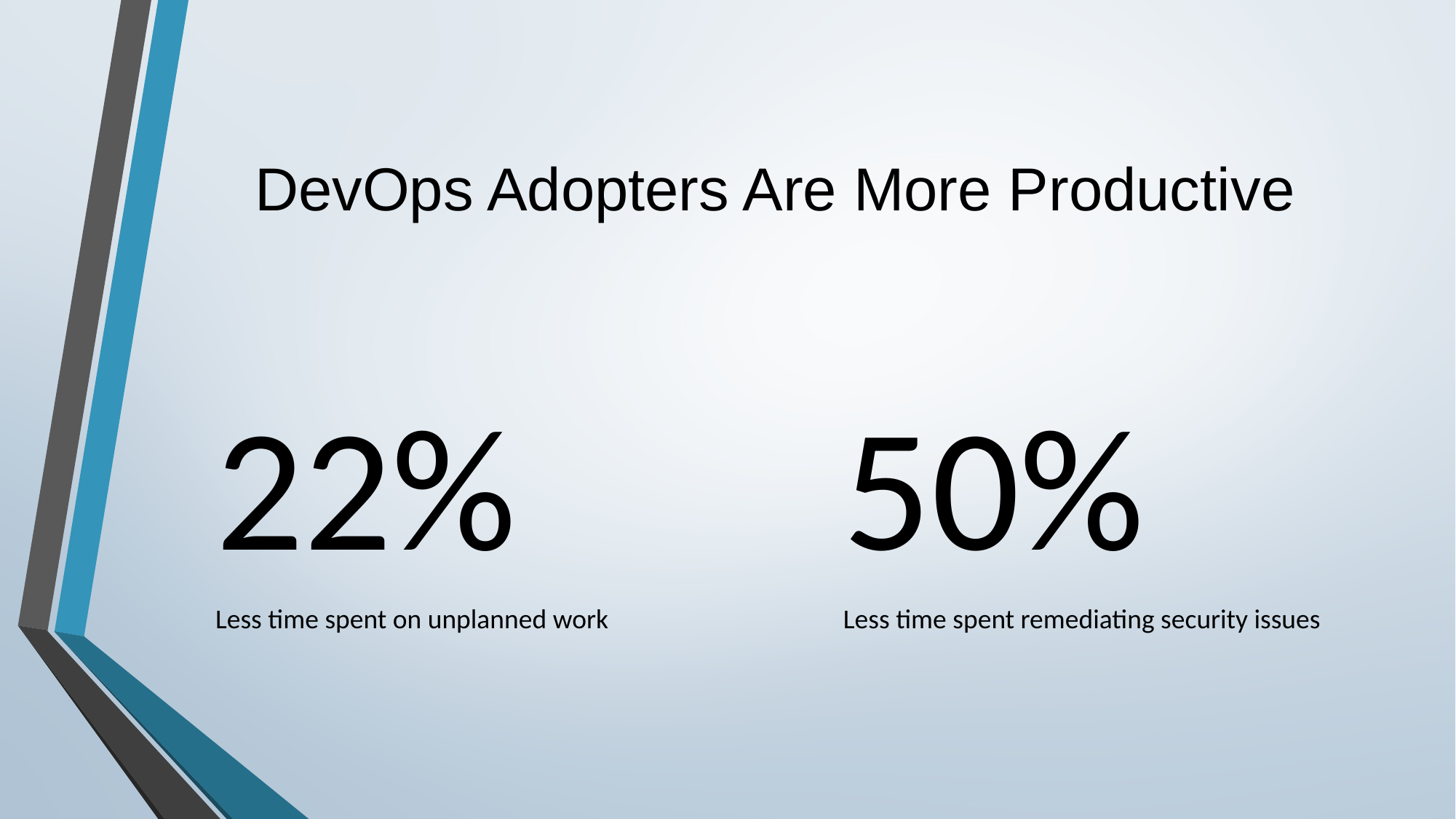

# DevOps Adopters Are More Productive
22%
Less time spent on unplanned work
50%
Less time spent remediating security issues